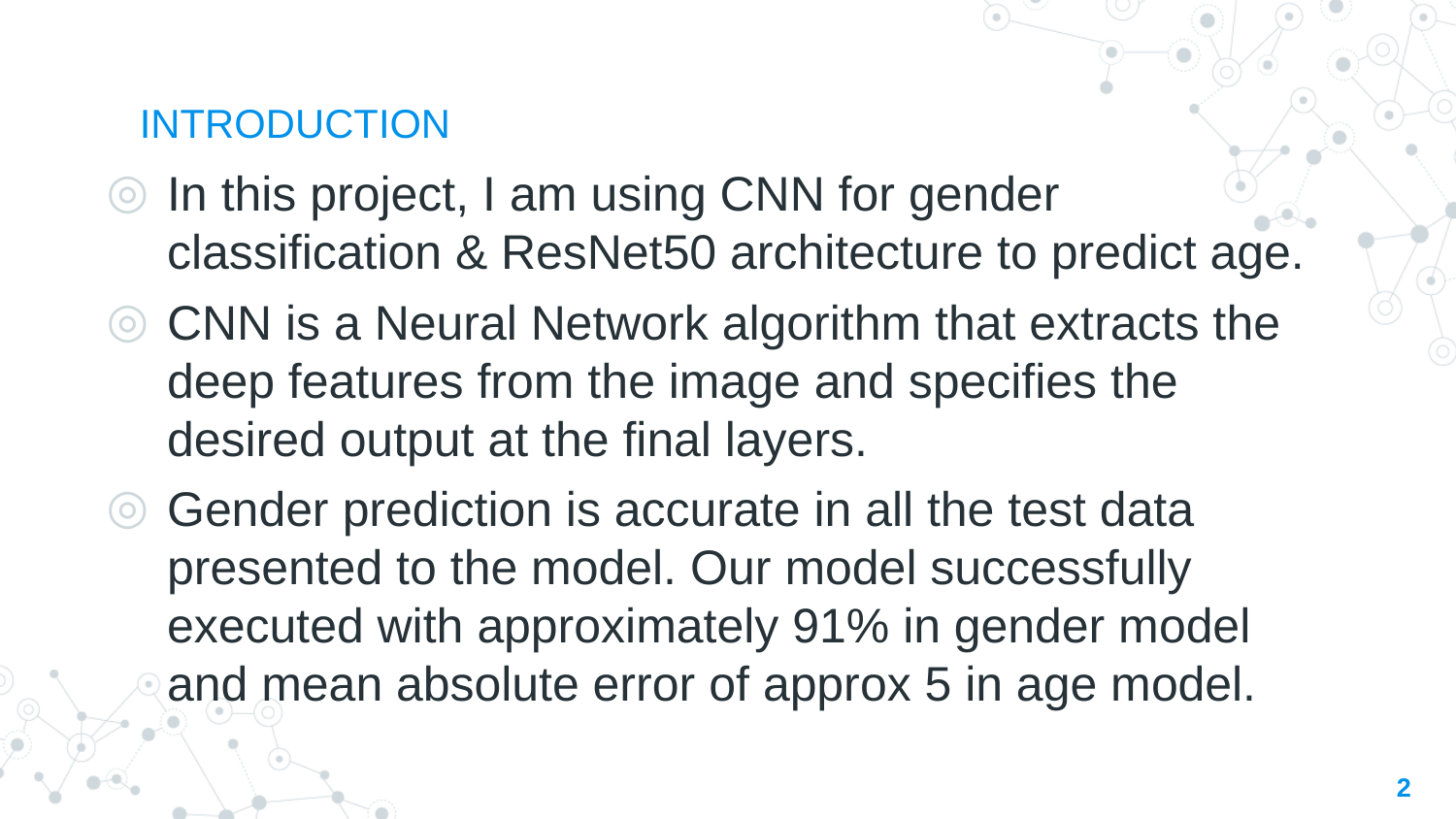

# INTRODUCTION
In this project, I am using CNN for gender classification & ResNet50 architecture to predict age.
CNN is a Neural Network algorithm that extracts the deep features from the image and specifies the desired output at the final layers.
Gender prediction is accurate in all the test data presented to the model. Our model successfully executed with approximately 91% in gender model and mean absolute error of approx 5 in age model.
2